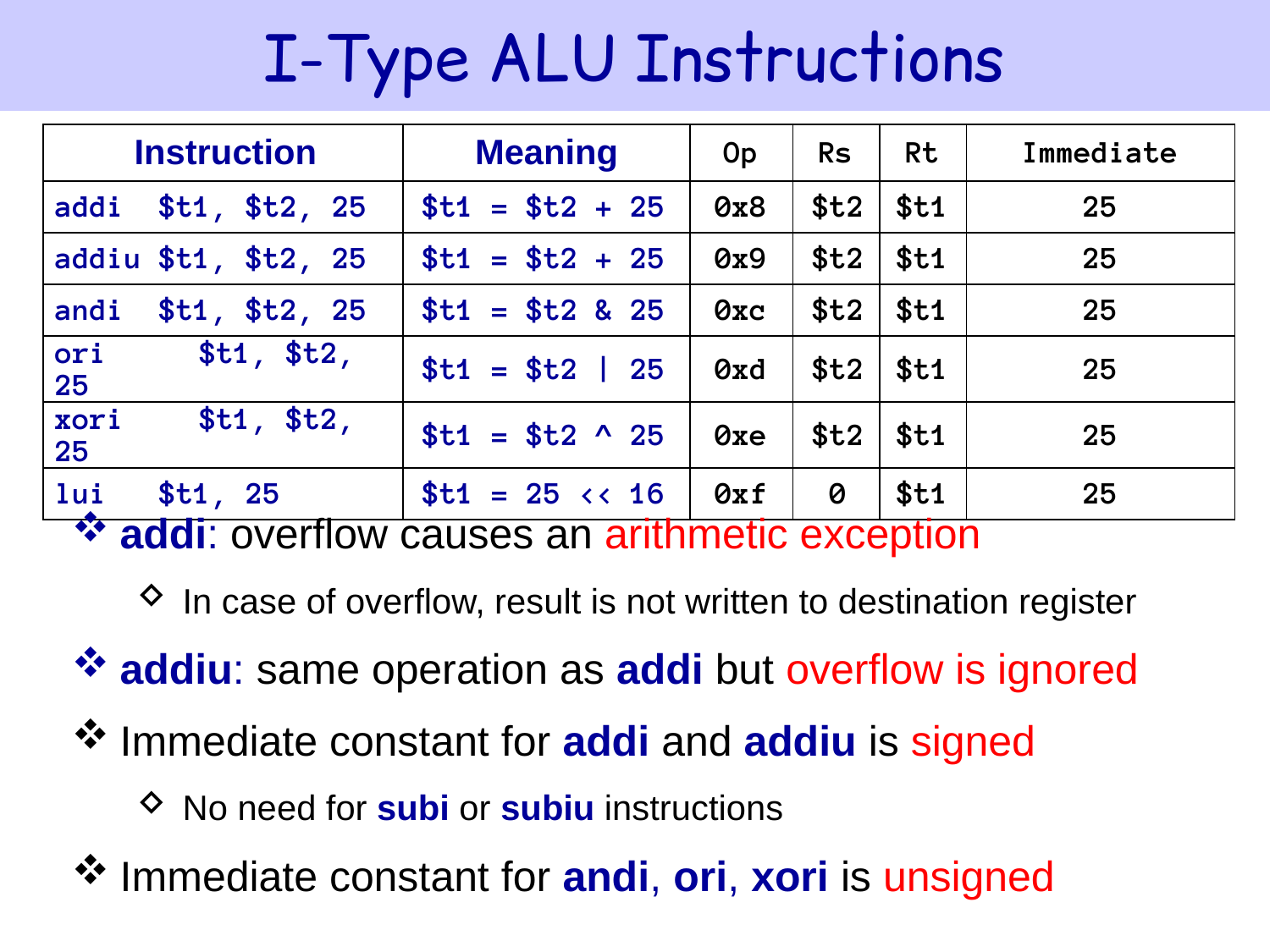

# I-Type ALU Instructions
| Instruction | Meaning | Op | Rs | Rt | Immediate |
| --- | --- | --- | --- | --- | --- |
| addi $t1, $t2, 25 | $t1 = $t2 + 25 | 0x8 | $t2 | $t1 | 25 |
| addiu $t1, $t2, 25 | $t1 = $t2 + 25 | 0x9 | $t2 | $t1 | 25 |
| andi $t1, $t2, 25 | $t1 = $t2 & 25 | 0xc | $t2 | $t1 | 25 |
| ori $t1, $t2, 25 | $t1 = $t2 | 25 | 0xd | $t2 | $t1 | 25 |
| xori $t1, $t2, 25 | $t1 = $t2 ^ 25 | 0xe | $t2 | $t1 | 25 |
| lui $t1, 25 | $t1 = 25 << 16 | 0xf | 0 | $t1 | 25 |
addi: overflow causes an arithmetic exception
In case of overflow, result is not written to destination register
addiu: same operation as addi but overflow is ignored
Immediate constant for addi and addiu is signed
No need for subi or subiu instructions
Immediate constant for andi, ori, xori is unsigned